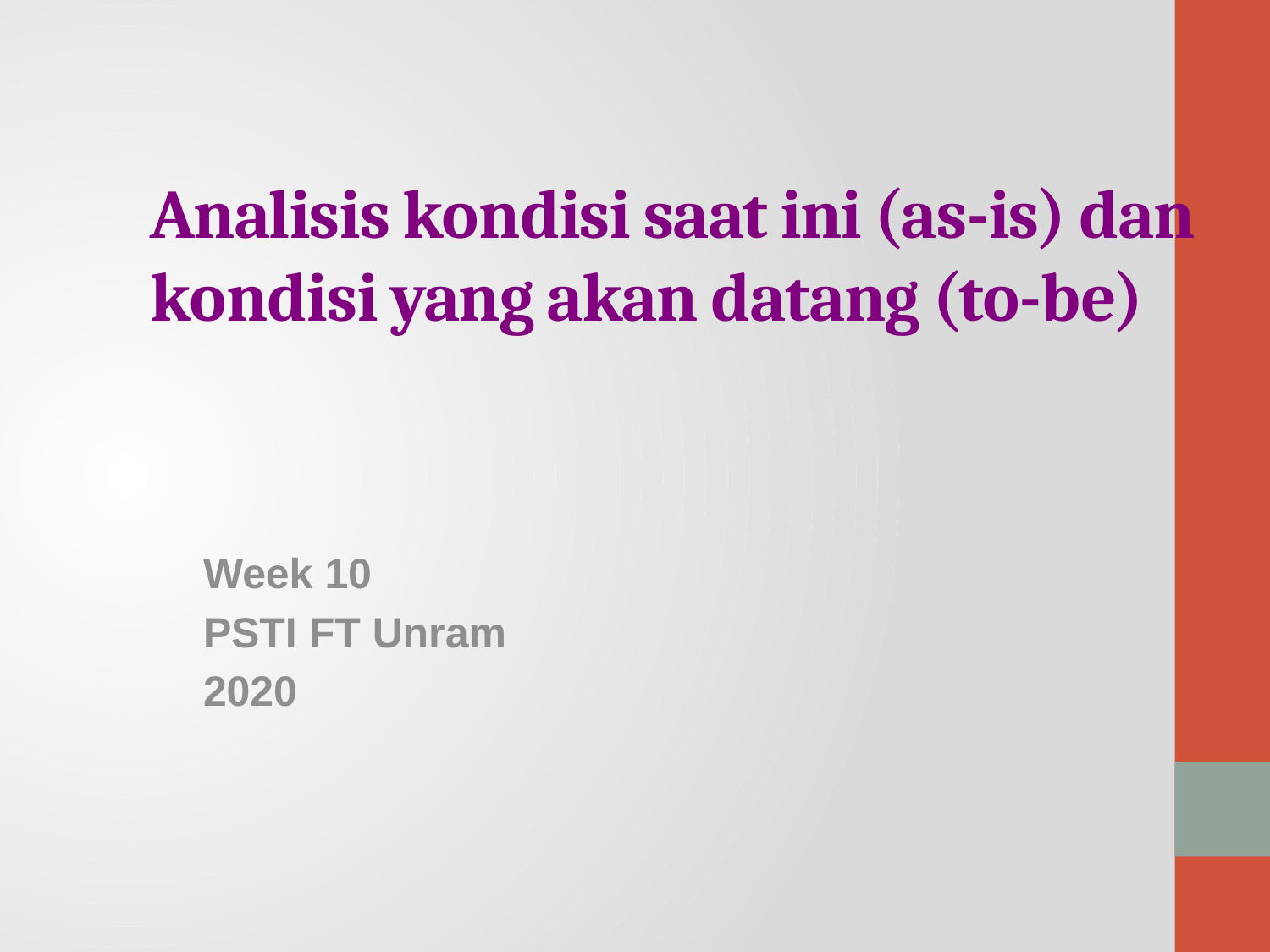

# Analisis kondisi saat ini (as-is) dan kondisi yang akan datang (to-be)
Week 10
PSTI FT Unram
2020